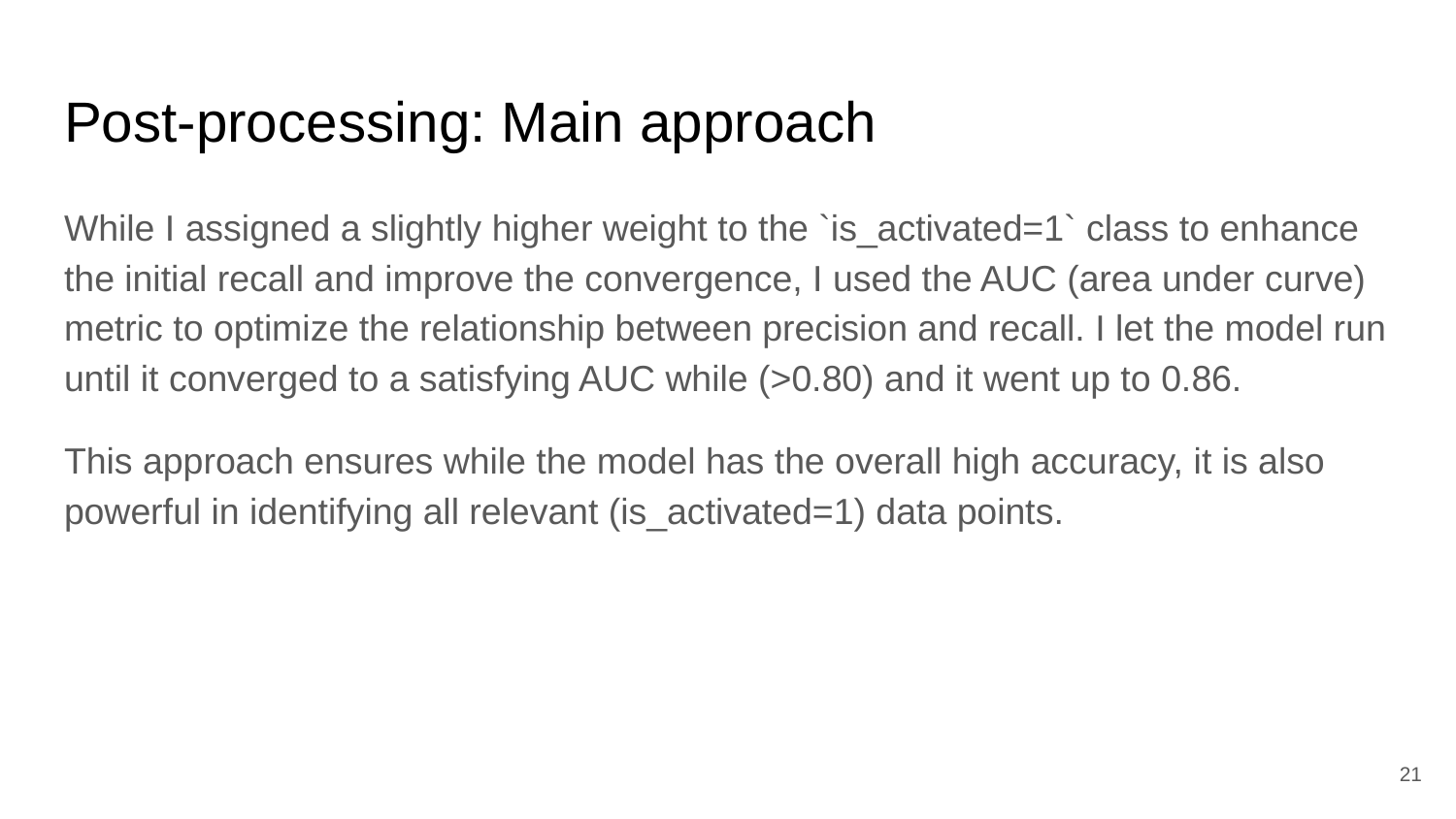

# Post-processing: Main approach

While I assigned a slightly higher weight to the `is_activated=1` class to enhance the initial recall and improve the convergence, I used the AUC (area under curve) metric to optimize the relationship between precision and recall. I let the model run until it converged to a satisfying AUC while (>0.80) and it went up to 0.86.
This approach ensures while the model has the overall high accuracy, it is also powerful in identifying all relevant (is_activated=1) data points.
21